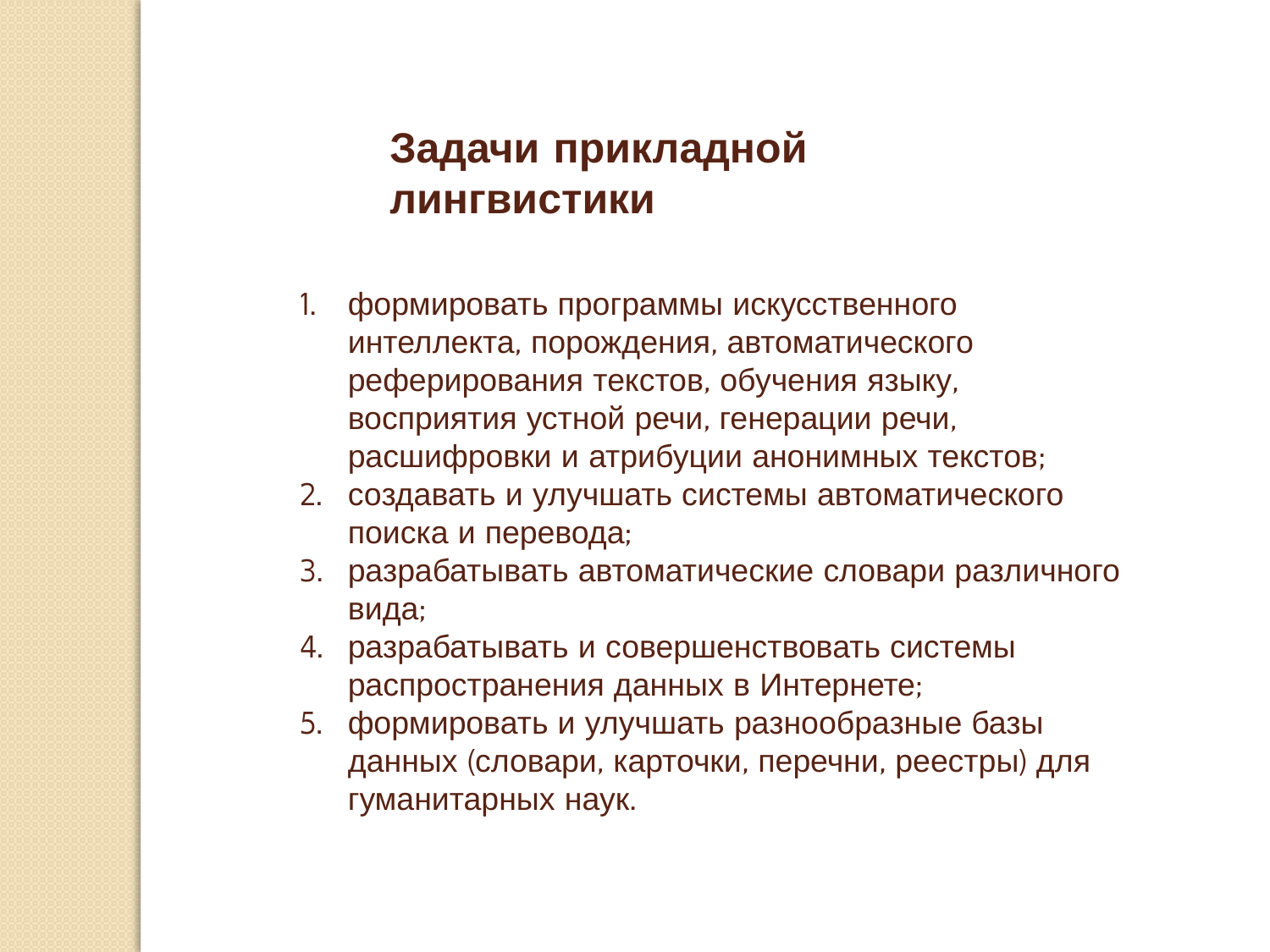

Задачи прикладной лингвистики
формировать программы искусственного интеллекта, порождения, автоматического реферирования текстов, обучения языку, восприятия устной речи, генерации речи, расшифровки и атрибуции анонимных текстов;
создавать и улучшать системы автоматического поиска и перевода;
разрабатывать автоматические словари различного вида;
разрабатывать и совершенствовать системы распространения данных в Интернете;
формировать и улучшать разнообразные базы данных (словари, карточки, перечни, реестры) для гуманитарных наук.